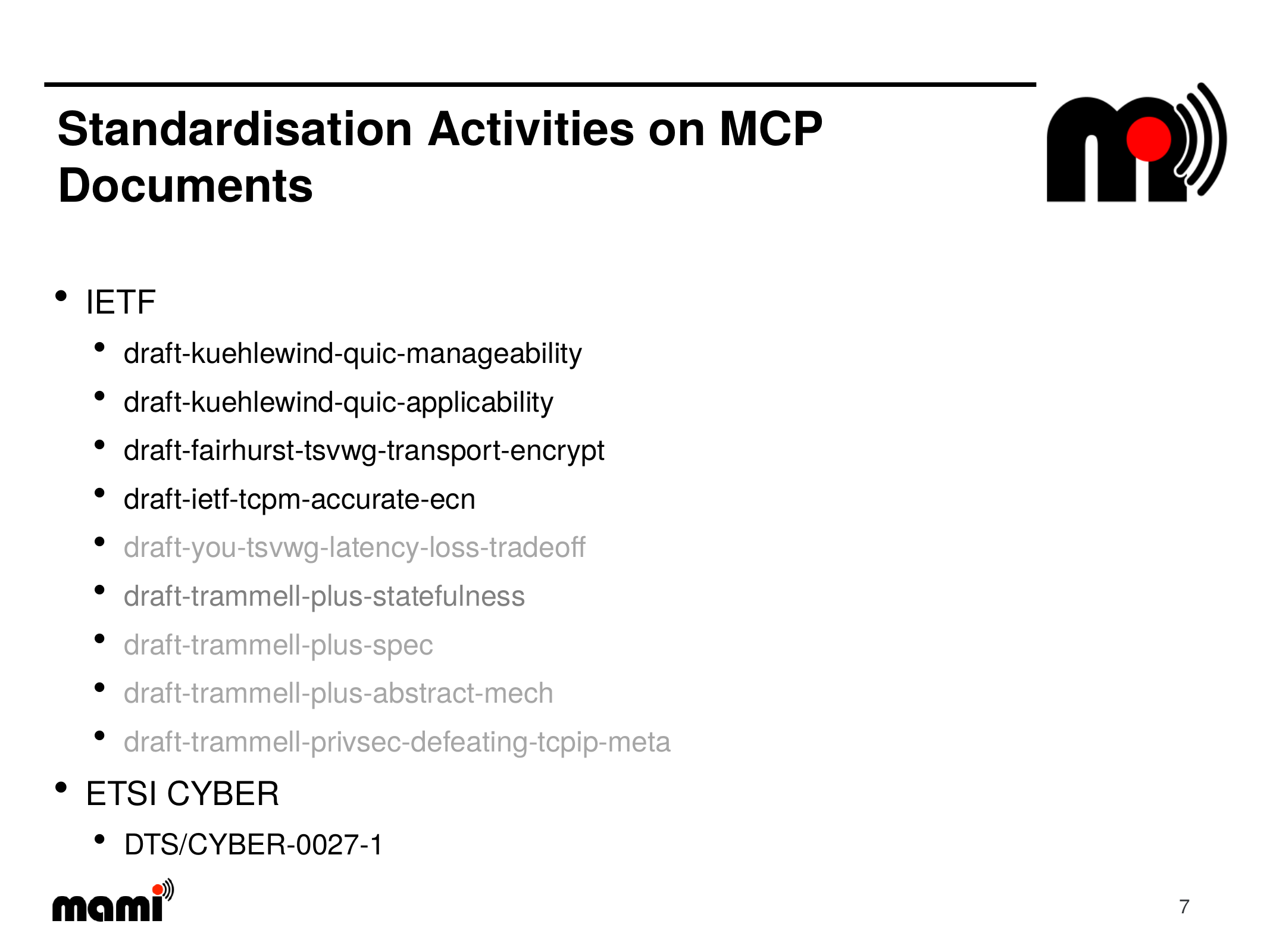

# Standardisation Activities on MCP Documents
IETF
draft-kuehlewind-quic-manageability
draft-kuehlewind-quic-applicability
draft-fairhurst-tsvwg-transport-encrypt
draft-ietf-tcpm-accurate-ecn
draft-you-tsvwg-latency-loss-tradeoff
draft-trammell-plus-statefulness
draft-trammell-plus-spec
draft-trammell-plus-abstract-mech
draft-trammell-privsec-defeating-tcpip-meta
ETSI CYBER
DTS/CYBER-0027-1

7